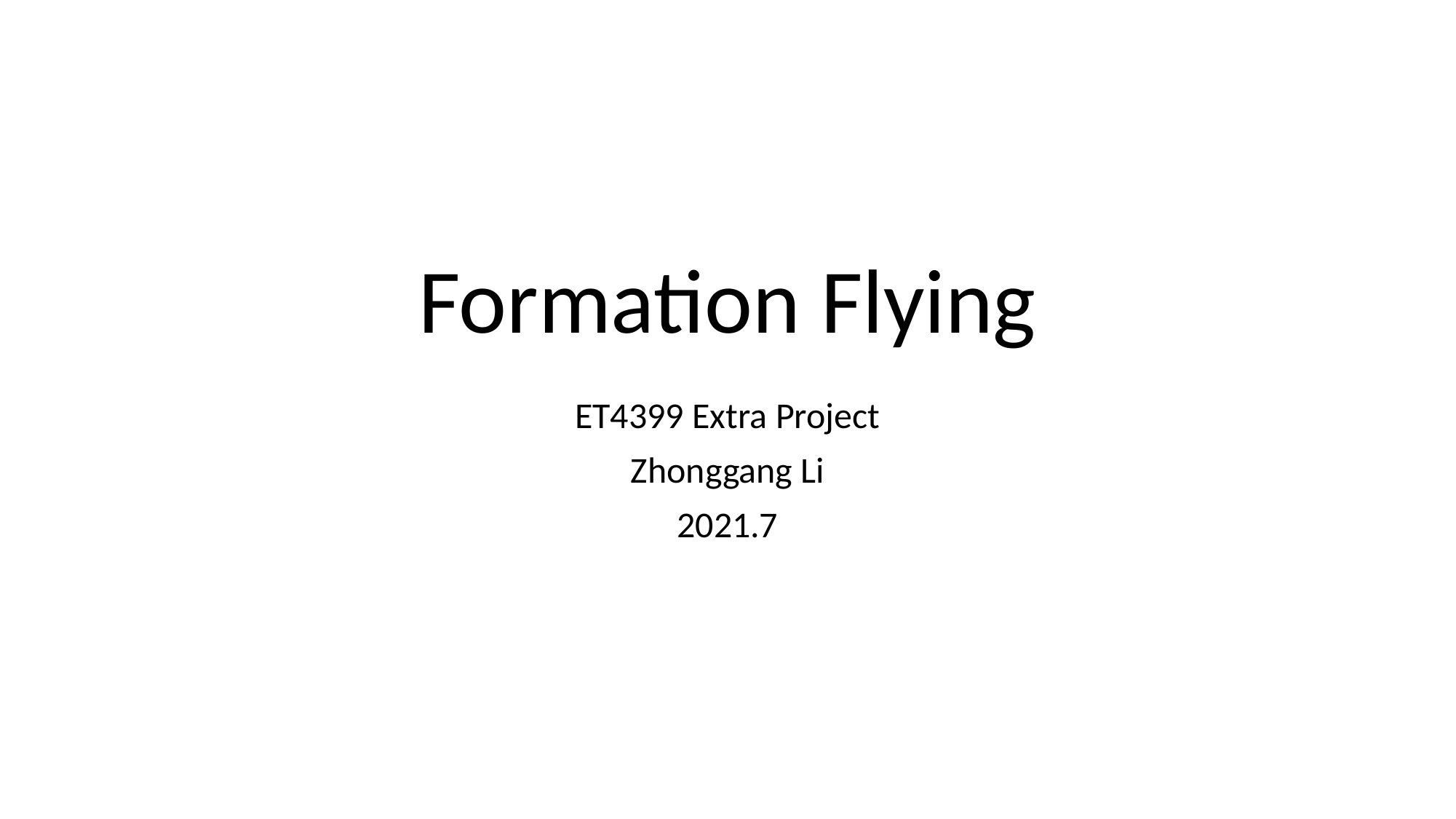

# Formation Flying
ET4399 Extra Project
Zhonggang Li
2021.7